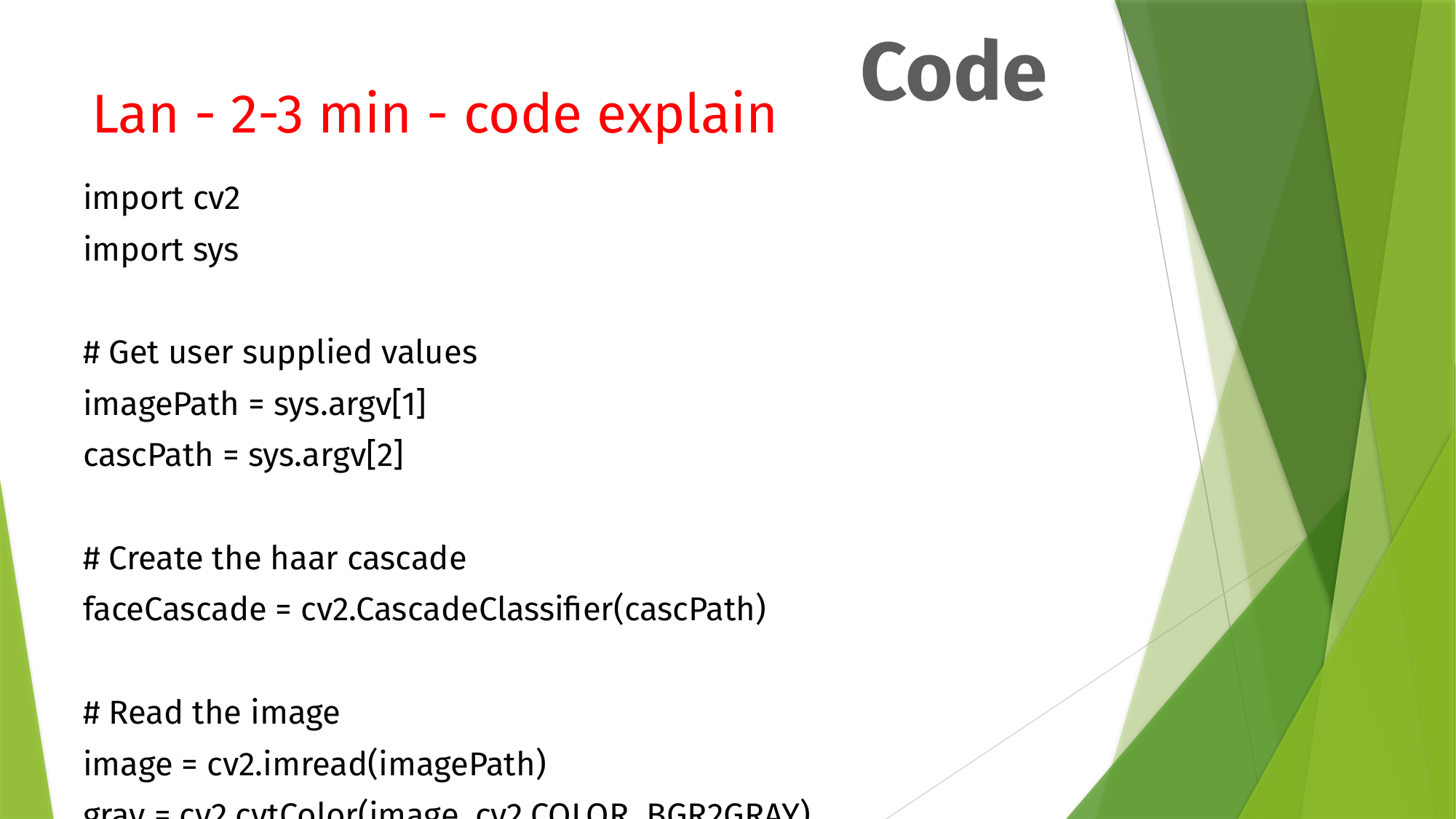

Code
# Lan - 2-3 min - code explain
import cv2
import sys

# Get user supplied values
imagePath = sys.argv[1]
cascPath = sys.argv[2]

# Create the haar cascade
faceCascade = cv2.CascadeClassifier(cascPath)

# Read the image
image = cv2.imread(imagePath)
gray = cv2.cvtColor(image, cv2.COLOR_BGR2GRAY)